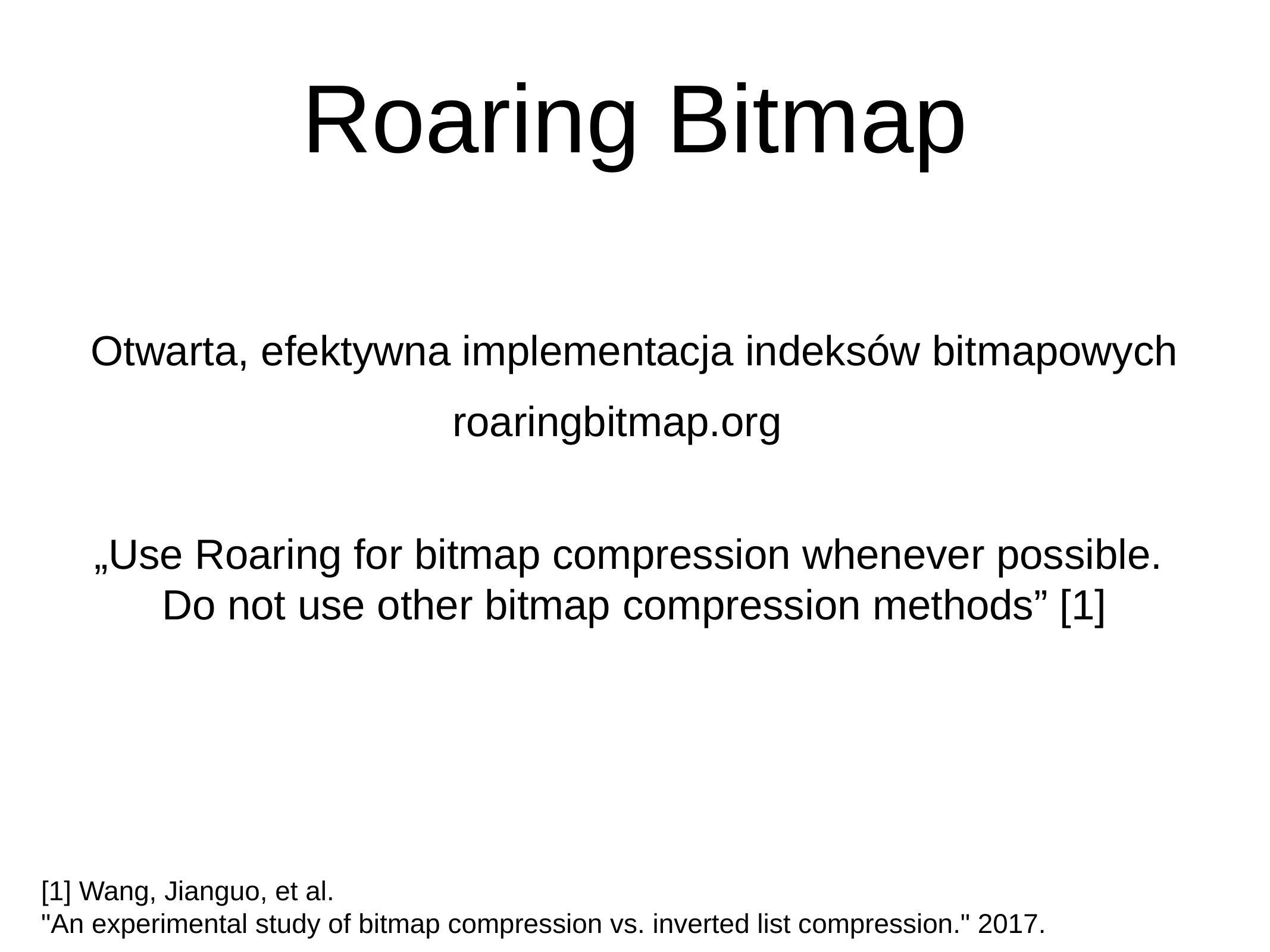

# Roaring Bitmap
Otwarta, efektywna implementacja indeksów bitmapowych
roaringbitmap.org
„Use Roaring for bitmap compression whenever possible.
Do not use other bitmap compression methods” [1]
[1] Wang, Jianguo, et al.
"An experimental study of bitmap compression vs. inverted list compression." 2017.